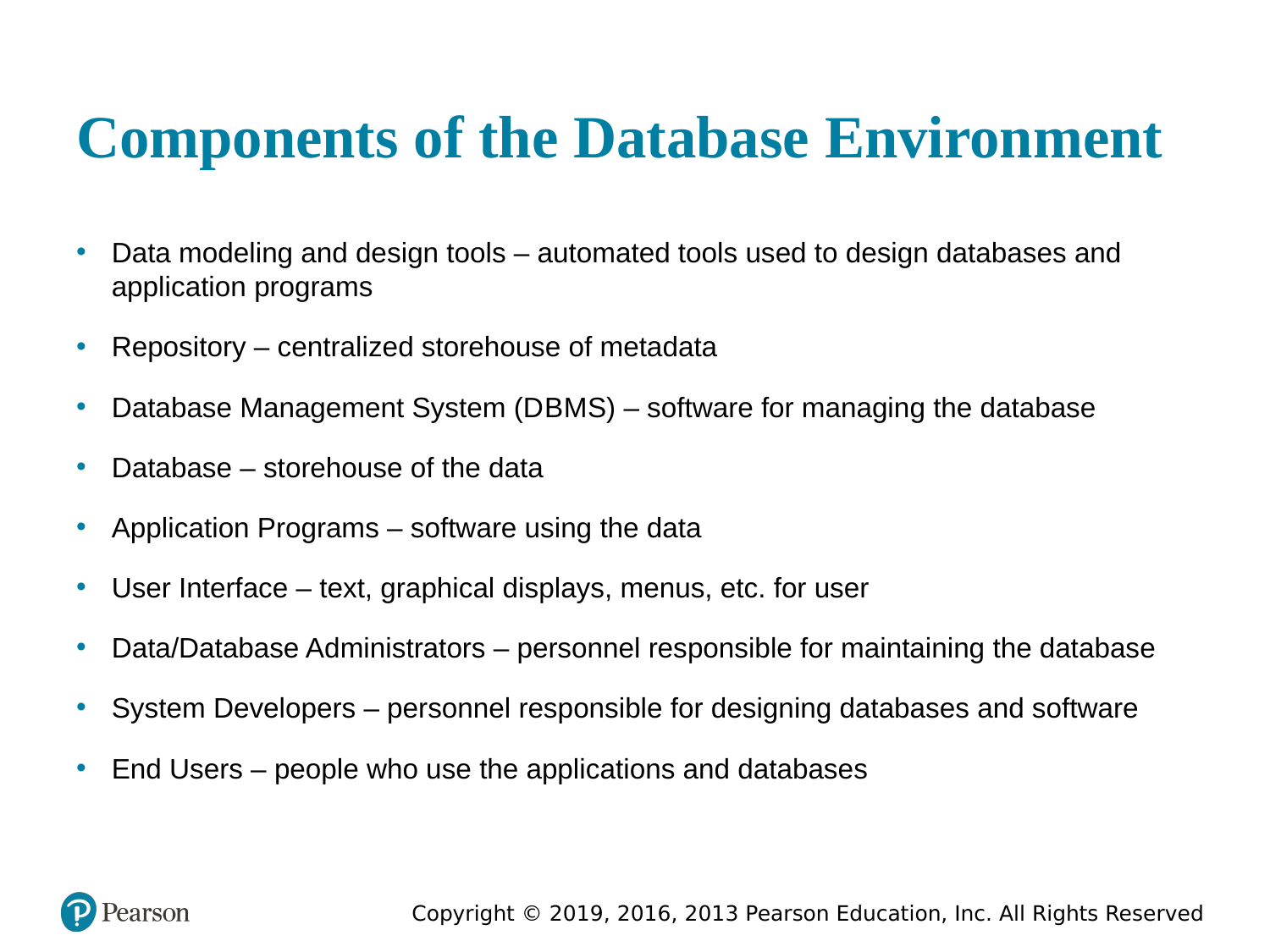

# Components of the Database Environment
Data modeling and design tools – automated tools used to design databases and application programs
Repository – centralized storehouse of metadata
Database Management System (D B M S) – software for managing the database
Database – storehouse of the data
Application Programs – software using the data
User Interface – text, graphical displays, menus, etc. for user
Data/Database Administrators – personnel responsible for maintaining the database
System Developers – personnel responsible for designing databases and software
End Users – people who use the applications and databases